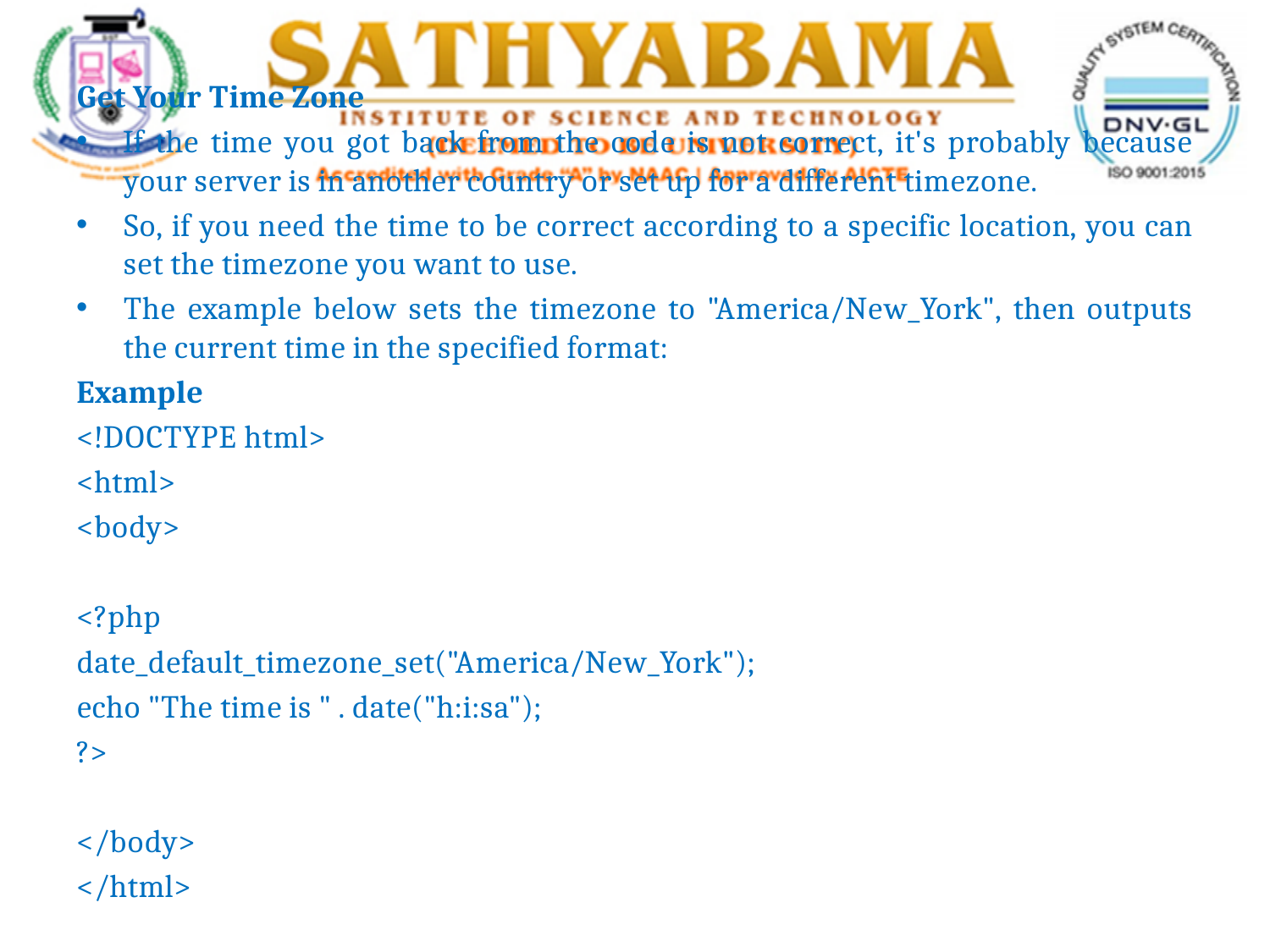

Get Your Time Zone
If the time you got back from the code is not correct, it's probably because your server is in another country or set up for a different timezone.
So, if you need the time to be correct according to a specific location, you can set the timezone you want to use.
The example below sets the timezone to "America/New_York", then outputs the current time in the specified format:
Example
<!DOCTYPE html>
<html>
<body>

<?php
date_default_timezone_set("America/New_York");
echo "The time is " . date("h:i:sa");
?>

</body>
</html>